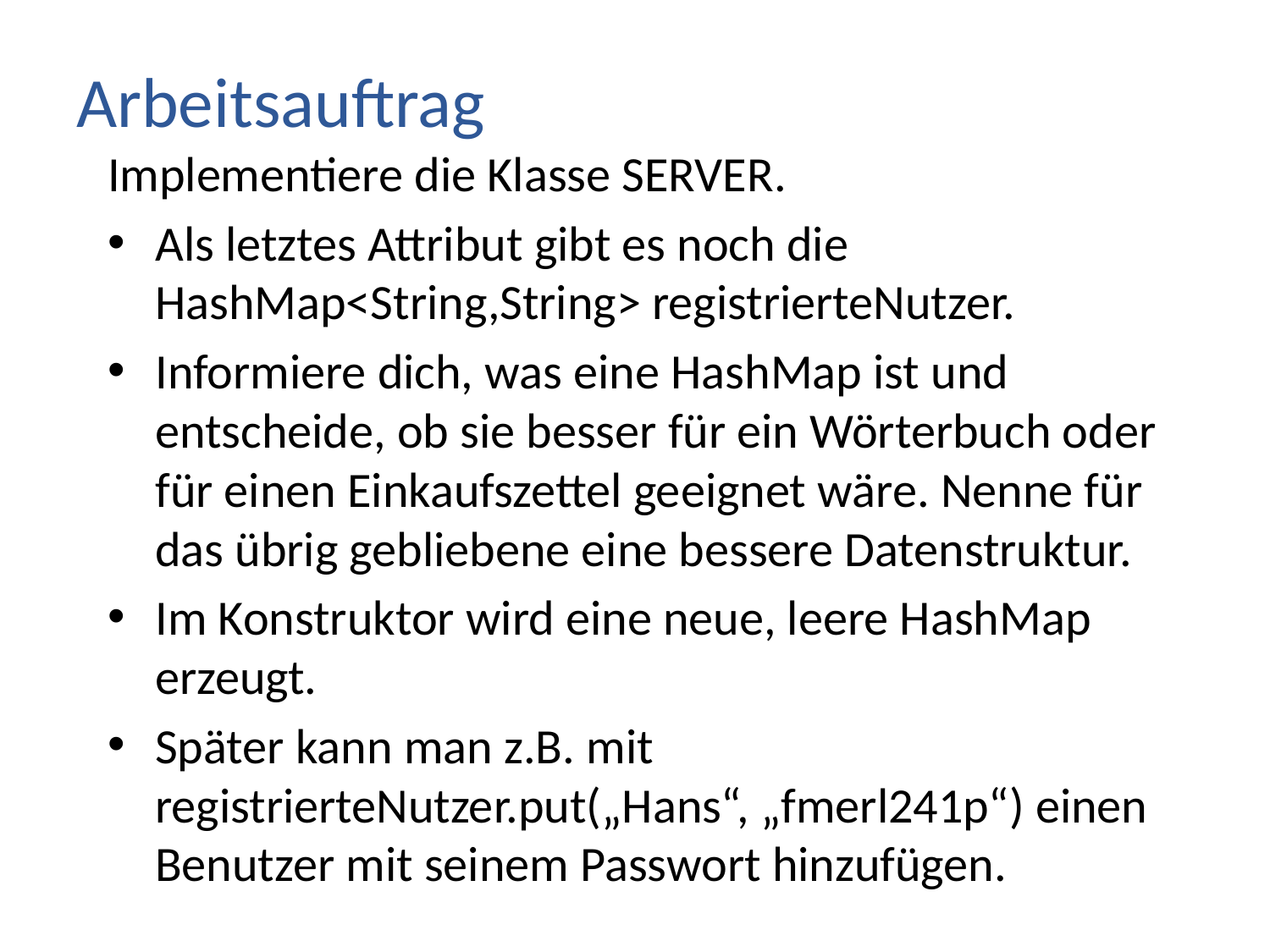

# Arbeitsauftrag
Implementiere die Klasse SERVER.
Als letztes Attribut gibt es noch die HashMap<String,String> registrierteNutzer.
Informiere dich, was eine HashMap ist und entscheide, ob sie besser für ein Wörterbuch oder für einen Einkaufszettel geeignet wäre. Nenne für das übrig gebliebene eine bessere Datenstruktur.
Im Konstruktor wird eine neue, leere HashMap erzeugt.
Später kann man z.B. mit registrierteNutzer.put(„Hans“, „fmerl241p“) einen Benutzer mit seinem Passwort hinzufügen.